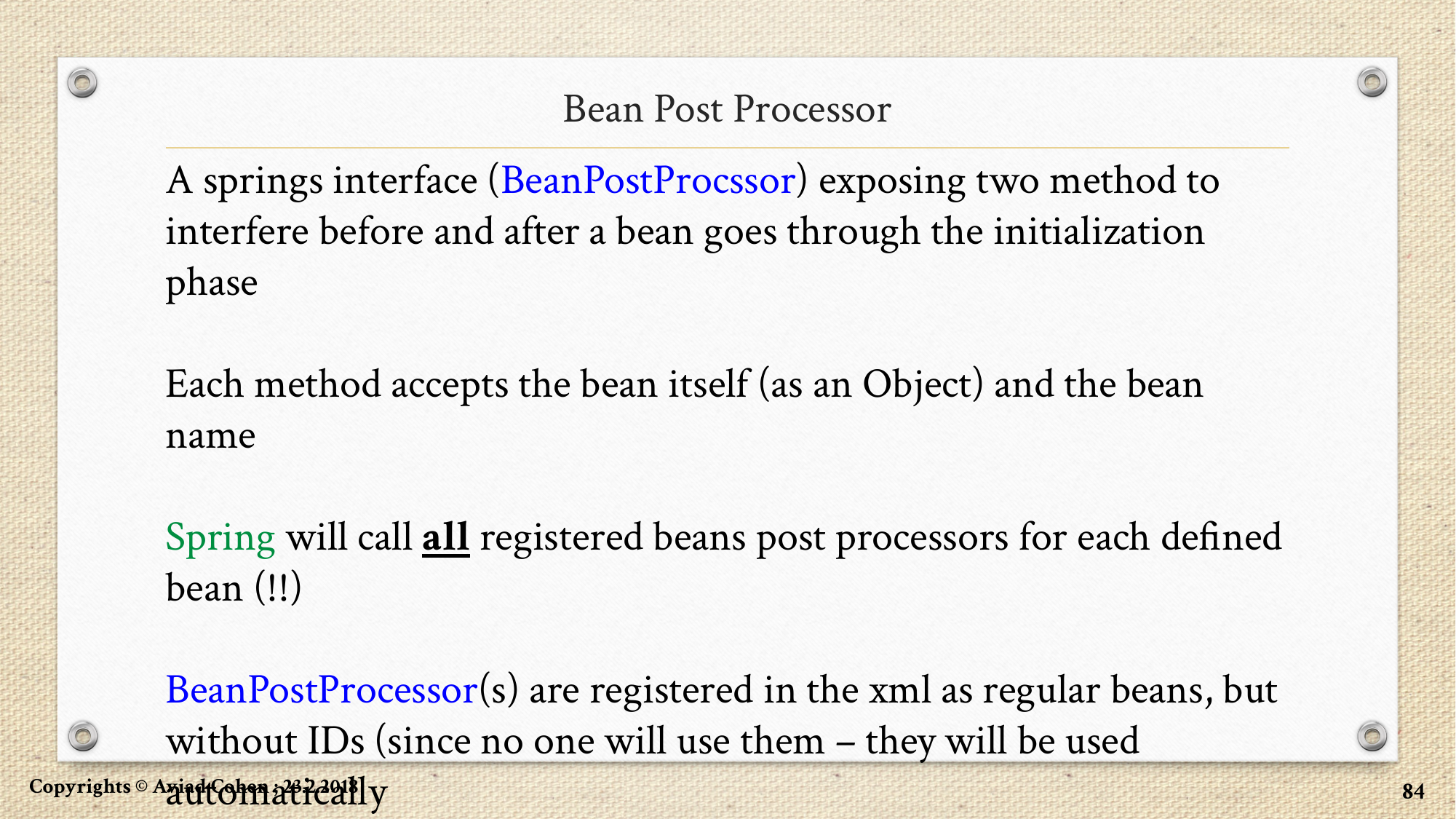

# Bean Post Processor
A springs interface (BeanPostProcssor) exposing two method to interfere before and after a bean goes through the initialization phase

Each method accepts the bean itself (as an Object) and the bean name

Spring will call all registered beans post processors for each defined bean (!!)

BeanPostProcessor(s) are registered in the xml as regular beans, but without IDs (since no one will use them – they will be used automatically
Copyrights © Aviad Cohen ; 23.2.2018
84